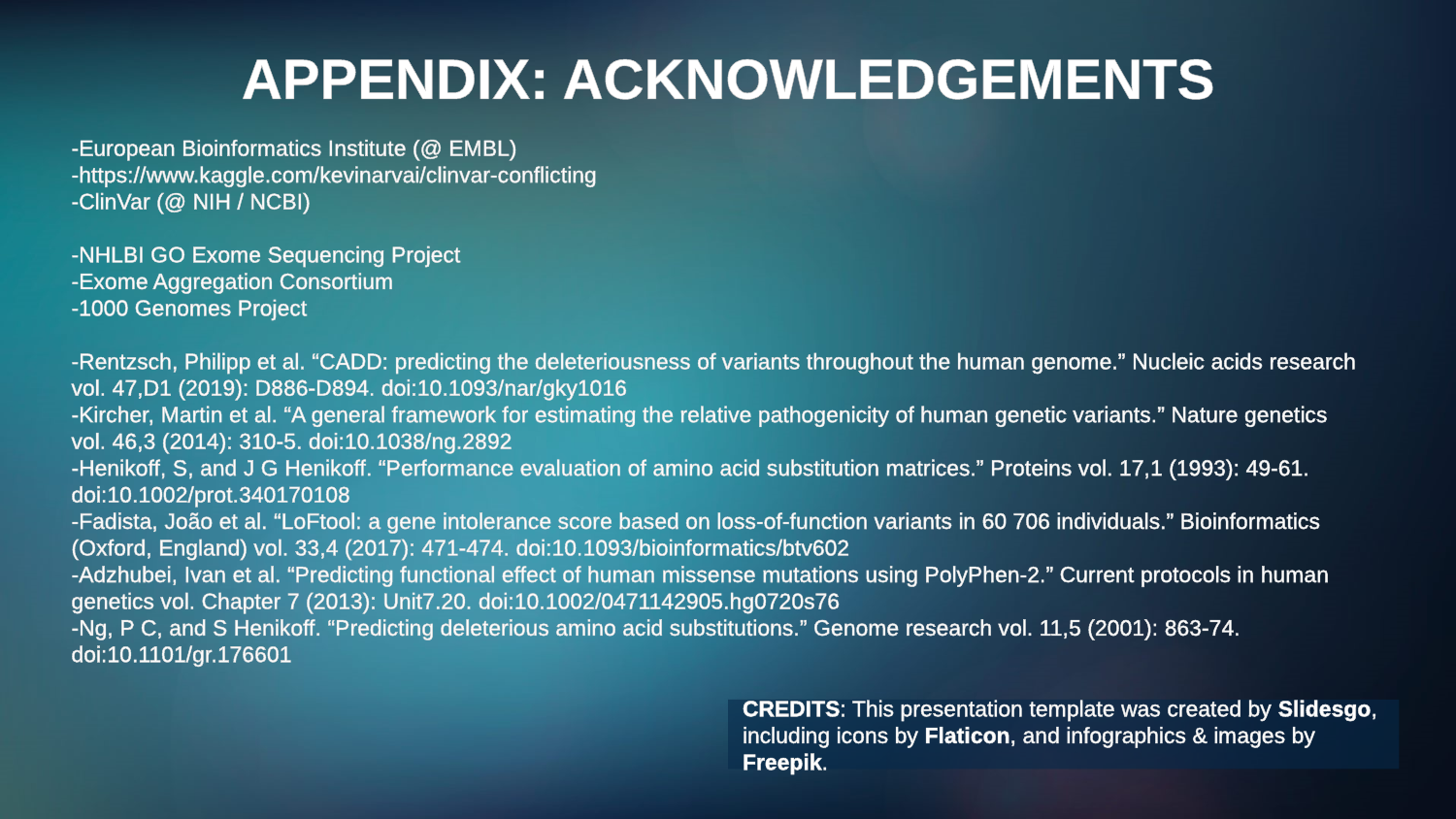

APPENDIX: ACKNOWLEDGEMENTS
-European Bioinformatics Institute (@ EMBL)
-https://www.kaggle.com/kevinarvai/clinvar-conflicting
-ClinVar (@ NIH / NCBI)

-NHLBI GO Exome Sequencing Project
-Exome Aggregation Consortium
-1000 Genomes Project

-Rentzsch, Philipp et al. “CADD: predicting the deleteriousness of variants throughout the human genome.” Nucleic acids research vol. 47,D1 (2019): D886-D894. doi:10.1093/nar/gky1016
-Kircher, Martin et al. “A general framework for estimating the relative pathogenicity of human genetic variants.” Nature genetics vol. 46,3 (2014): 310-5. doi:10.1038/ng.2892
-Henikoff, S, and J G Henikoff. “Performance evaluation of amino acid substitution matrices.” Proteins vol. 17,1 (1993): 49-61. doi:10.1002/prot.340170108
-Fadista, João et al. “LoFtool: a gene intolerance score based on loss-of-function variants in 60 706 individuals.” Bioinformatics (Oxford, England) vol. 33,4 (2017): 471-474. doi:10.1093/bioinformatics/btv602
-Adzhubei, Ivan et al. “Predicting functional effect of human missense mutations using PolyPhen-2.” Current protocols in human genetics vol. Chapter 7 (2013): Unit7.20. doi:10.1002/0471142905.hg0720s76
-Ng, P C, and S Henikoff. “Predicting deleterious amino acid substitutions.” Genome research vol. 11,5 (2001): 863-74. doi:10.1101/gr.176601

CREDITS: This presentation template was created by Slidesgo, including icons by Flaticon, and infographics & images by Freepik.